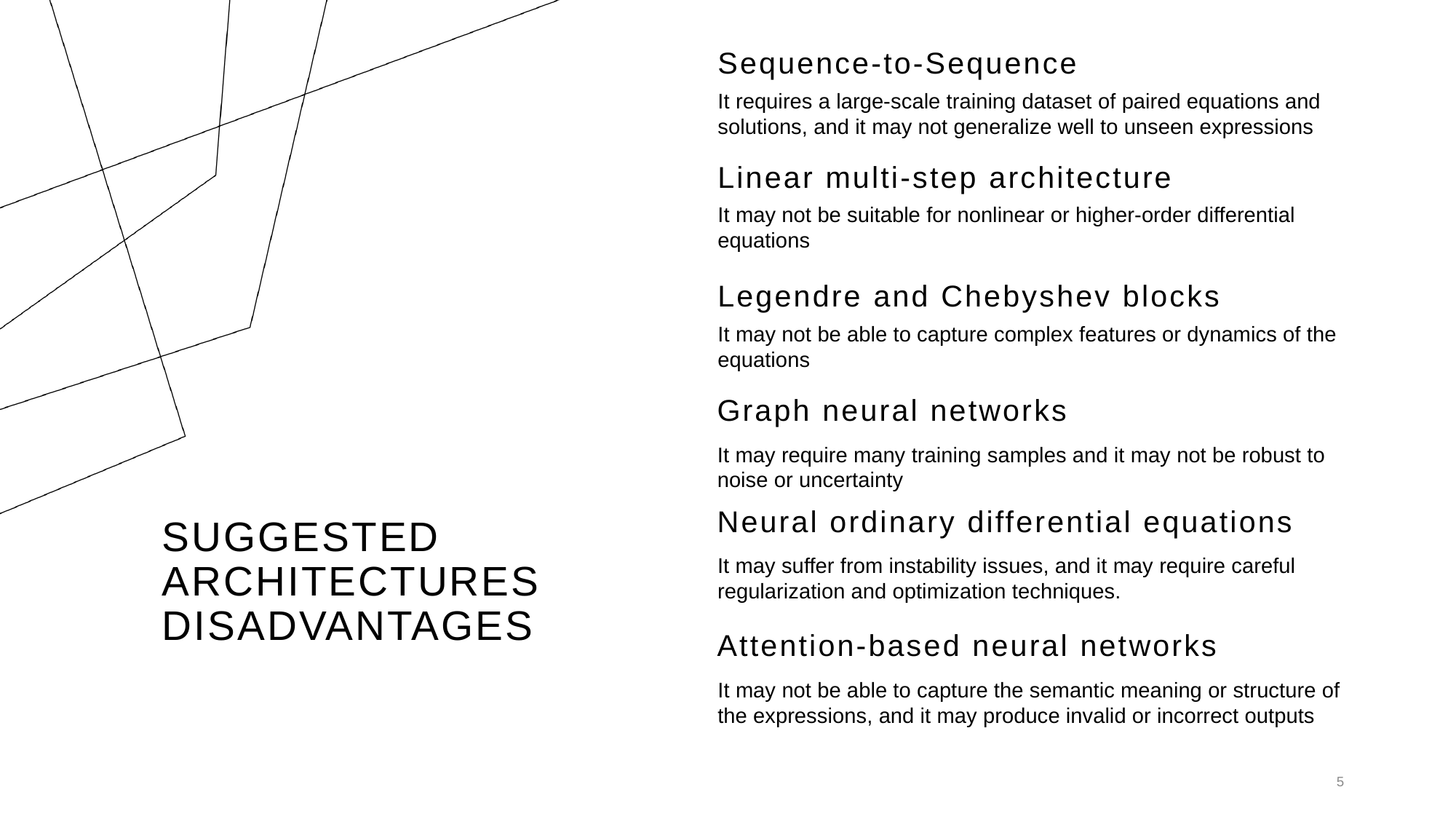

Sequence-to-Sequence
It requires a large-scale training dataset of paired equations and solutions, and it may not generalize well to unseen expressions
Linear multi-step architecture
It may not be suitable for nonlinear or higher-order differential equations
Legendre and Chebyshev blocks
It may not be able to capture complex features or dynamics of the equations
Graph neural networks
It may require many training samples and it may not be robust to noise or uncertainty
# Suggested Architectures Disadvantages
Neural ordinary differential equations
It may suffer from instability issues, and it may require careful regularization and optimization techniques.
Attention-based neural networks
It may not be able to capture the semantic meaning or structure of the expressions, and it may produce invalid or incorrect outputs
5